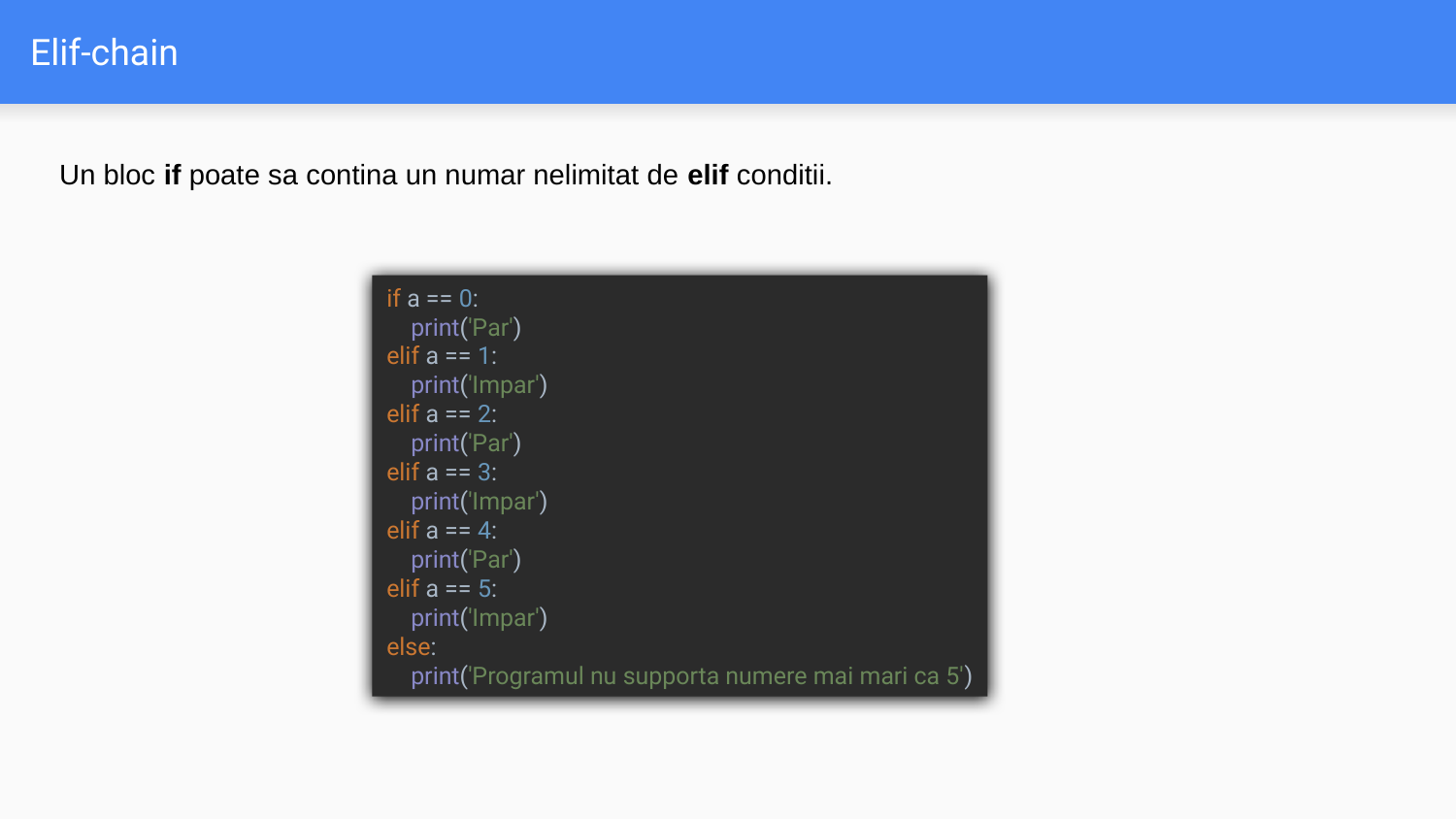

# Elif-chain
Un bloc if poate sa contina un numar nelimitat de elif conditii.

if a == 0:
    print('Par')
elif a == 1:
    print('Impar')
elif a == 2:
    print('Par')
elif a == 3:
    print('Impar')
elif a == 4:
    print('Par')
elif a == 5:
    print('Impar')
else:
    print('Programul nu supporta numere mai mari ca 5')